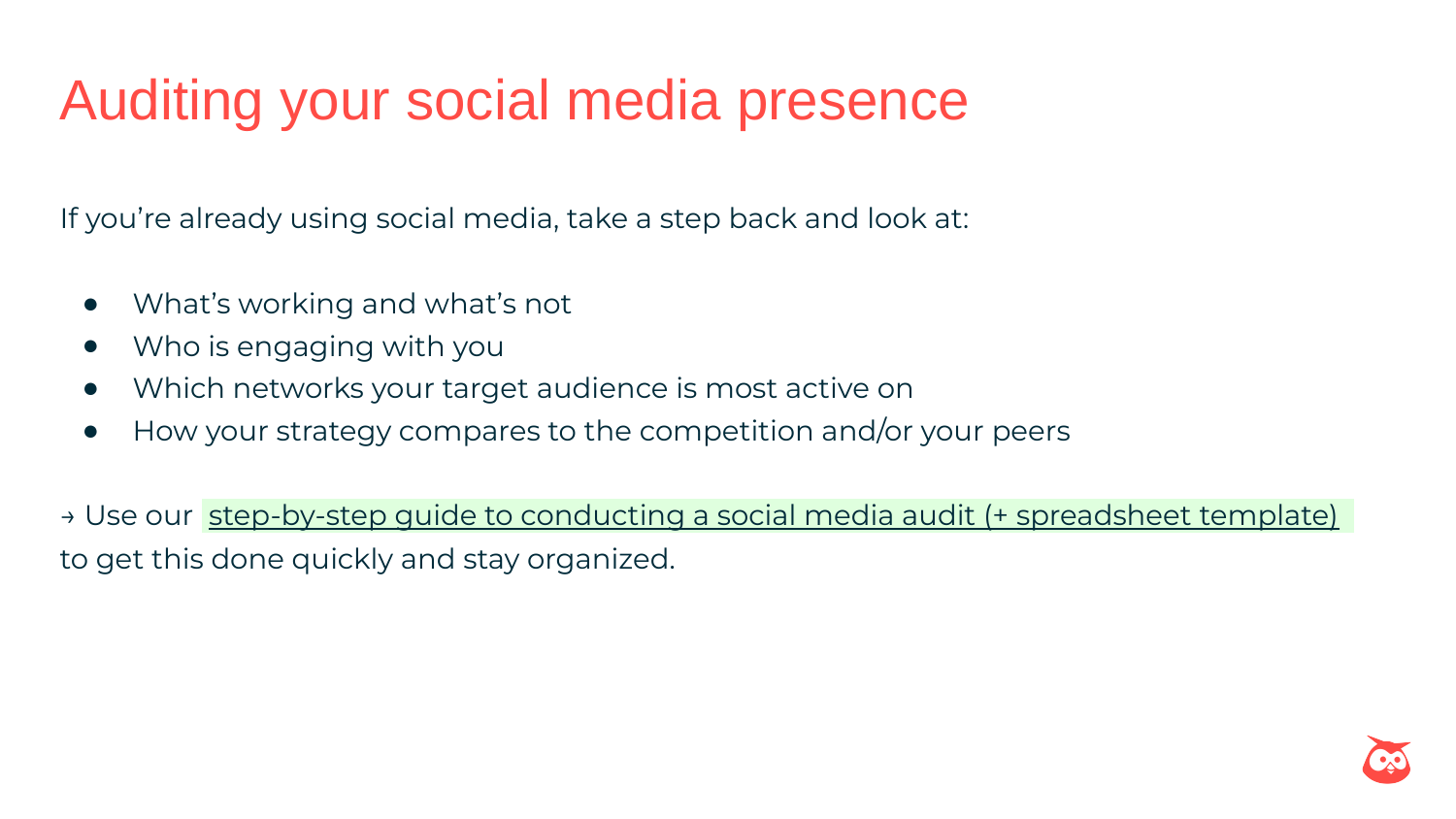

Auditing your social media presence
If you’re already using social media, take a step back and look at:

What’s working and what’s not
Who is engaging with you
Which networks your target audience is most active on
How your strategy compares to the competition and/or your peers

→ Use our  step-by-step guide to conducting a social media audit (+ spreadsheet template)   to get this done quickly and stay organized.